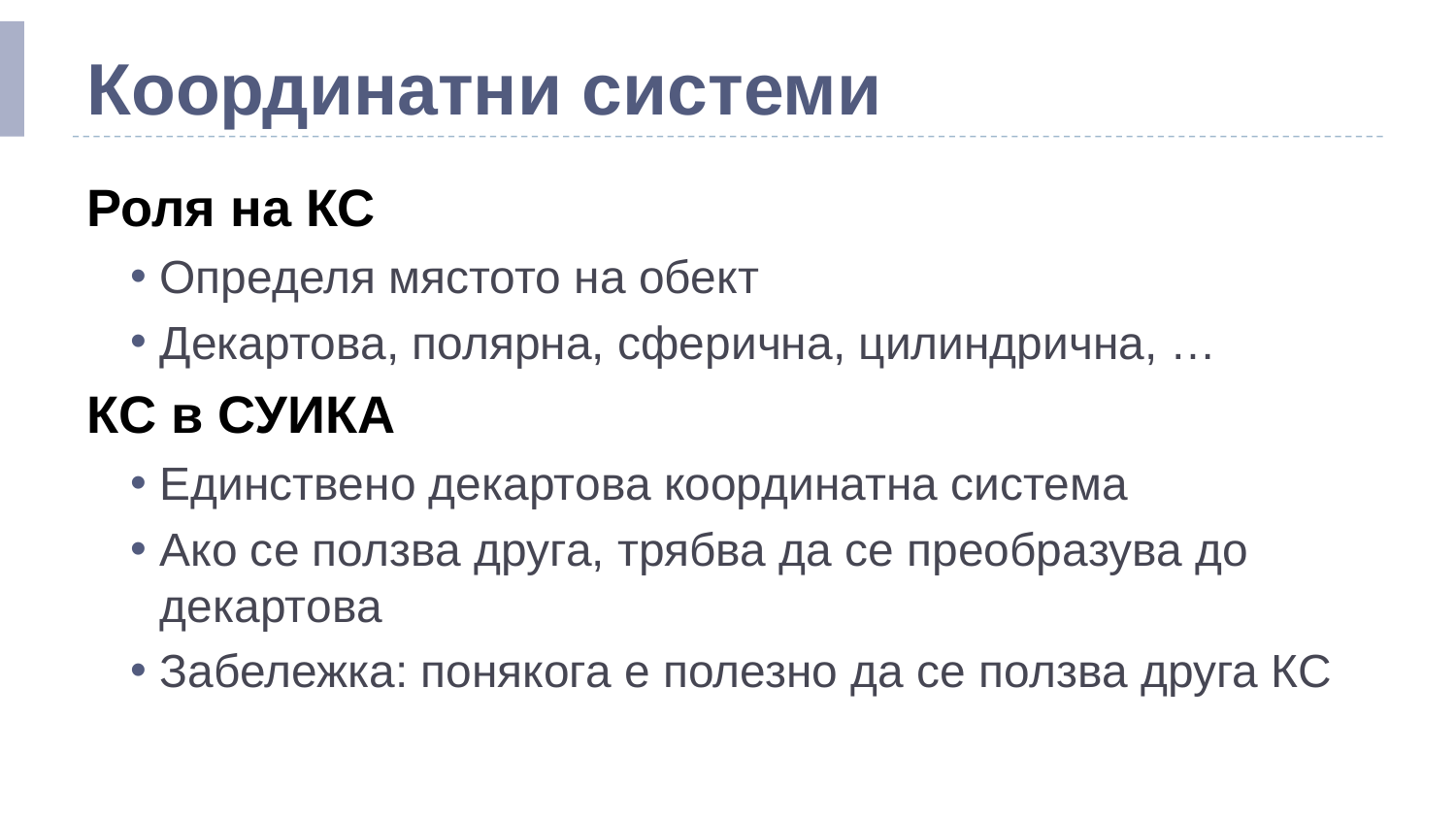

# Координатни системи
Роля на КС
Определя мястото на обект
Декартова, полярна, сферична, цилиндрична, …
КС в СУИКА
Единствено декартова координатна система
Ако се ползва друга, трябва да се преобразува до декартова
Забележка: понякога е полезно да се ползва друга КС